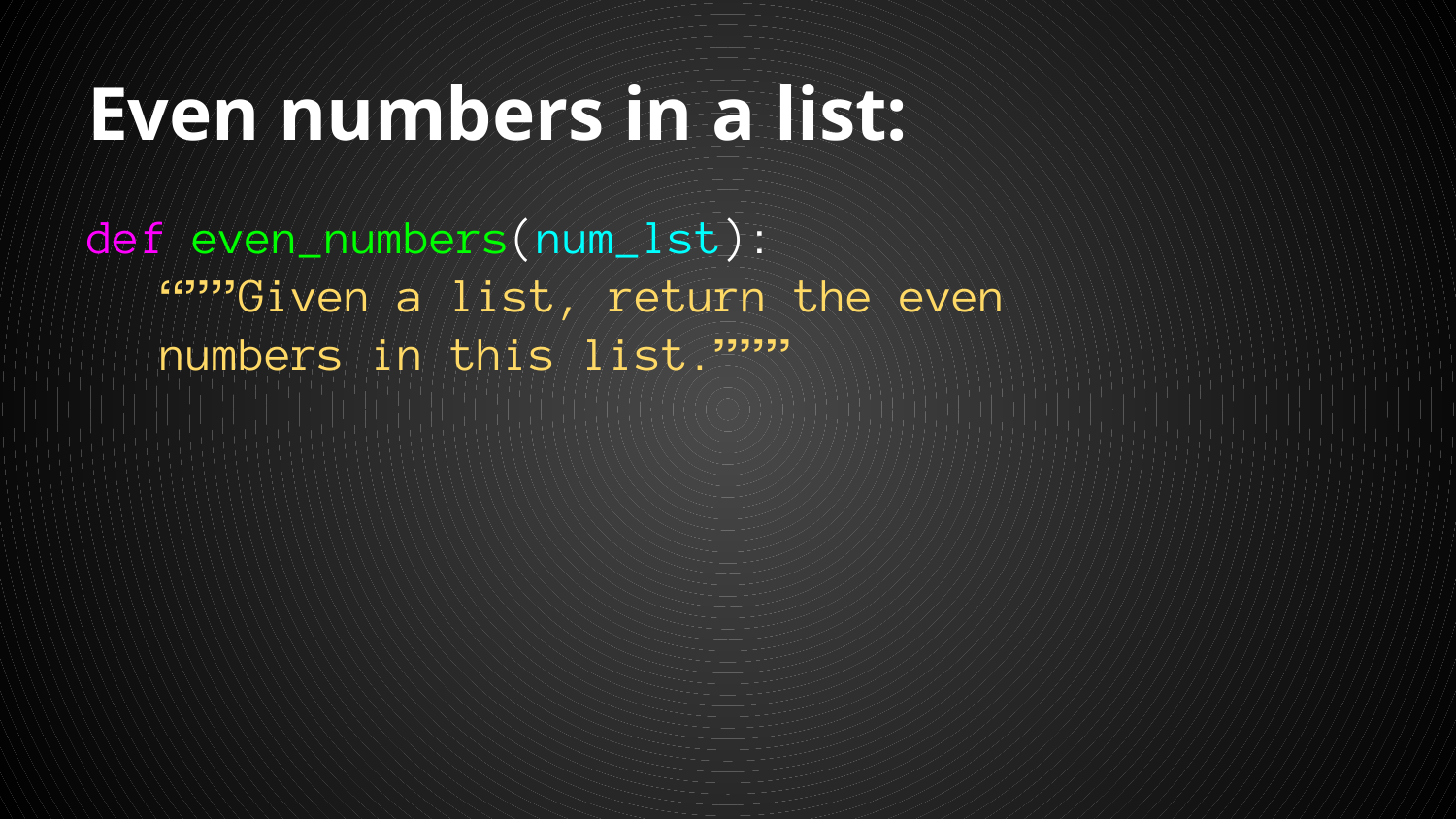

# Even numbers in a list:
def even_numbers(num_lst):
“””Given a list, return the even
numbers in this list.”””